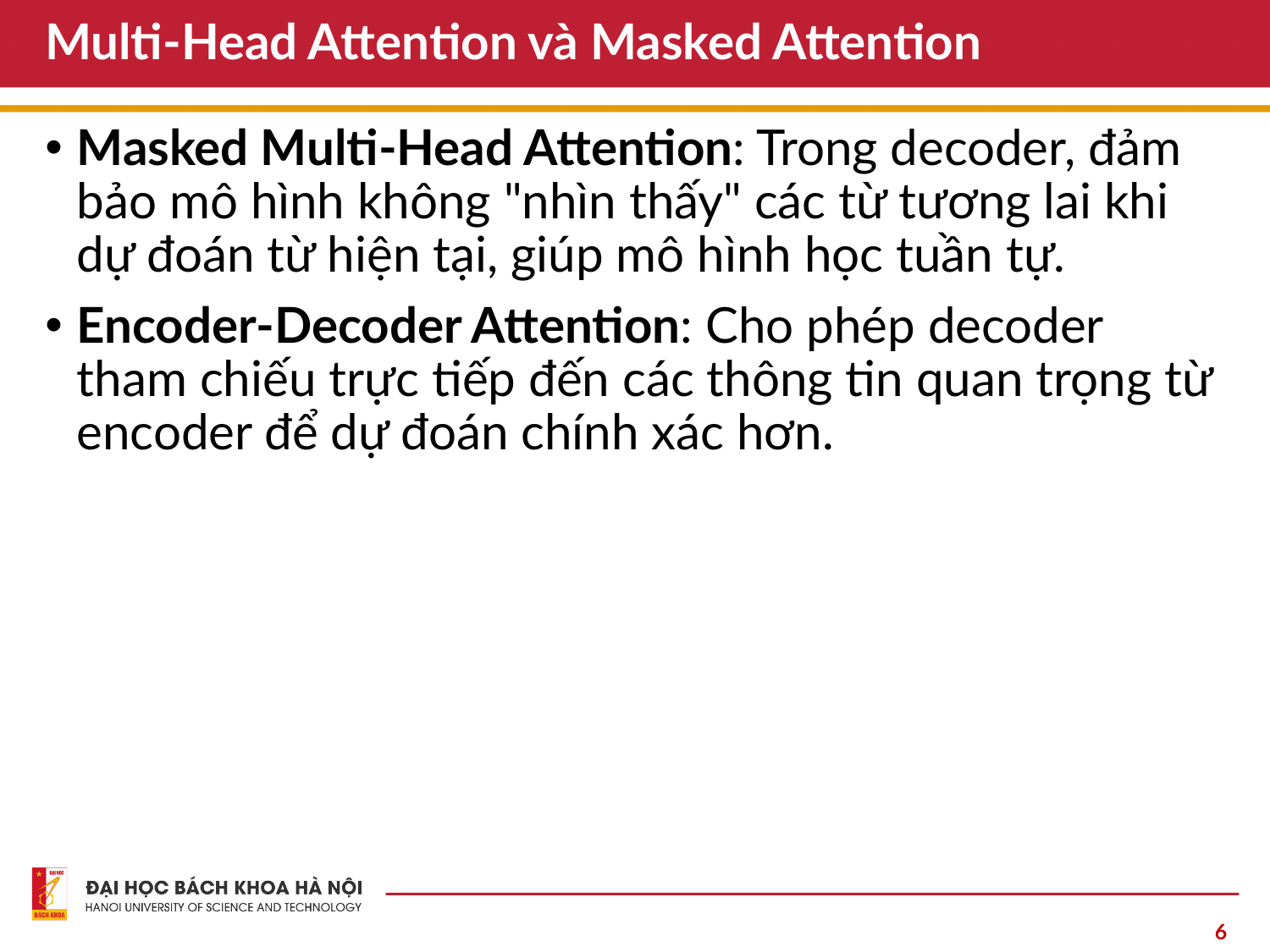

# Multi-Head Attention và Masked Attention
Masked Multi-Head Attention: Trong decoder, đảm bảo mô hình không "nhìn thấy" các từ tương lai khi dự đoán từ hiện tại, giúp mô hình học tuần tự.
Encoder-Decoder Attention: Cho phép decoder tham chiếu trực tiếp đến các thông tin quan trọng từ encoder để dự đoán chính xác hơn.
6